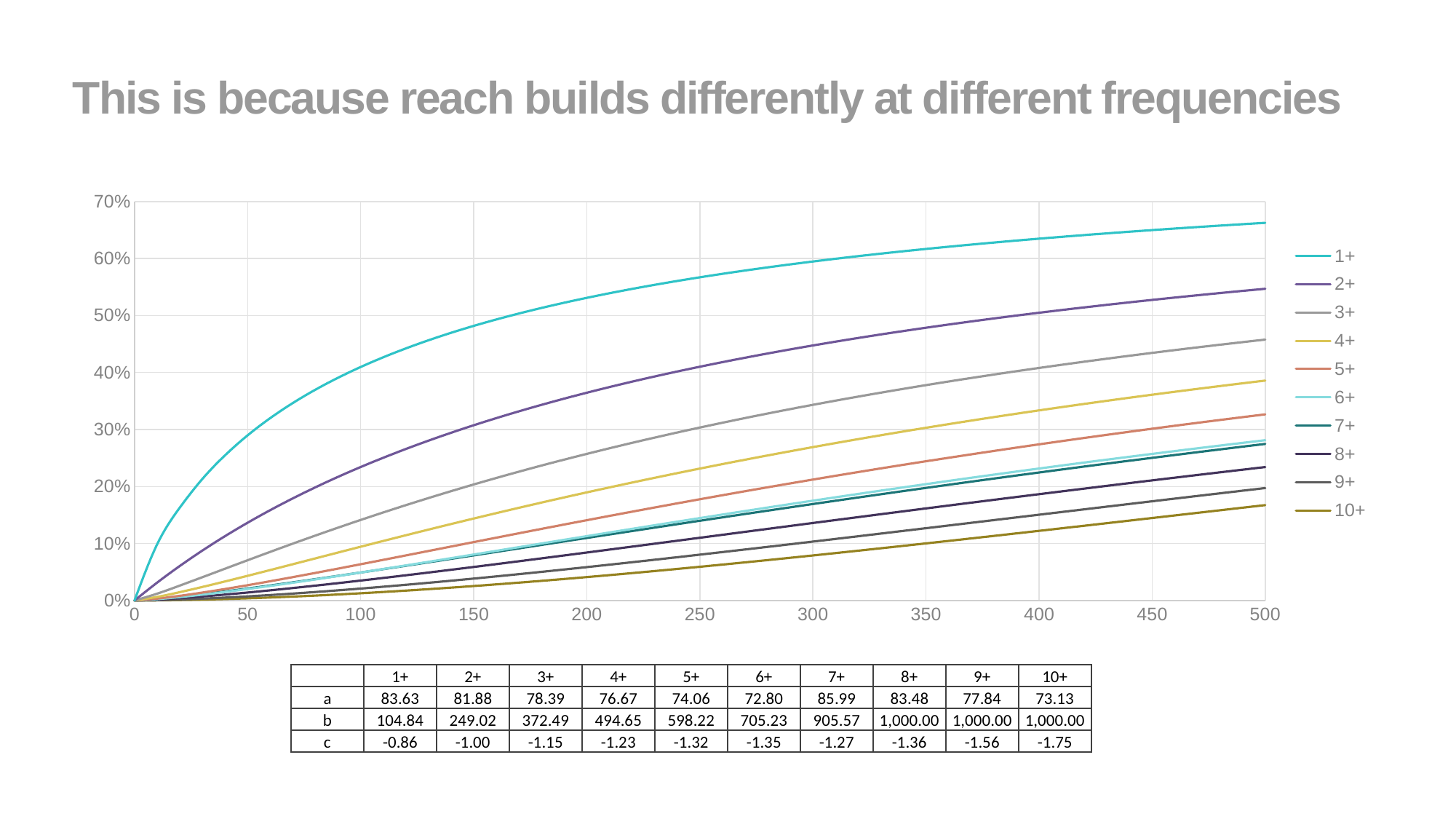

# This is because reach builds differently at different frequencies

### Chart

| Category | 1+ | 2+ | 3+ | 4+ | 5+ | 6+ | 7+ | 8+ | 9+ | 10+ |
|---|---|---|---|---|---|---|---|---|---|---|
|  | 1+ | 2+ | 3+ | 4+ | 5+ | 6+ | 7+ | 8+ | 9+ | 10+ |
| --- | --- | --- | --- | --- | --- | --- | --- | --- | --- | --- |
| a | 83.63 | 81.88 | 78.39 | 76.67 | 74.06 | 72.80 | 85.99 | 83.48 | 77.84 | 73.13 |
| b | 104.84 | 249.02 | 372.49 | 494.65 | 598.22 | 705.23 | 905.57 | 1,000.00 | 1,000.00 | 1,000.00 |
| c | -0.86 | -1.00 | -1.15 | -1.23 | -1.32 | -1.35 | -1.27 | -1.36 | -1.56 | -1.75 |